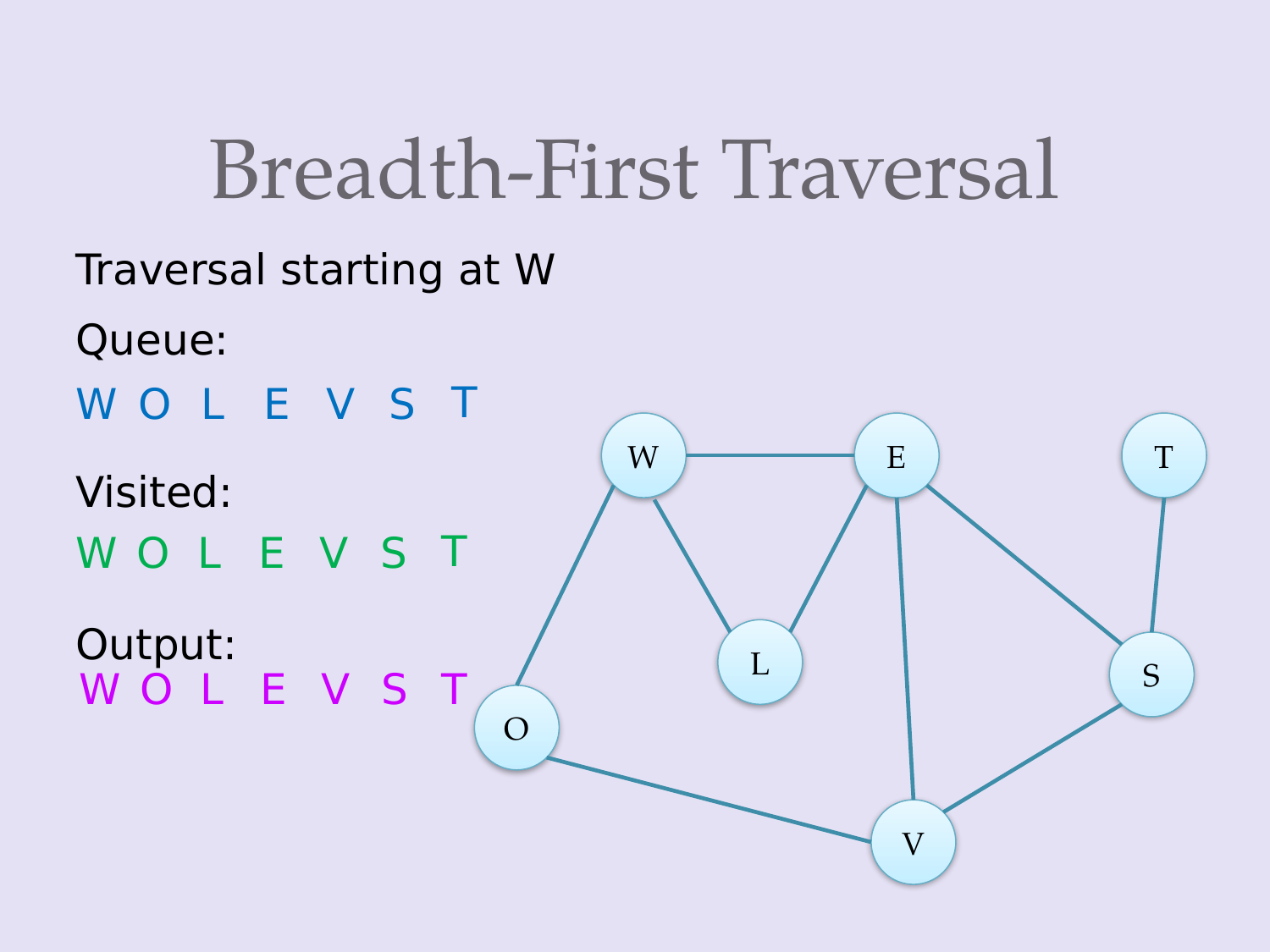

# Breadth-First Traversal
Traversal starting at W
Queue:

Visited:

Output:

T
W
O
L
E
V
S
W
E
T
L
S
O
V
T
O
L
E
V
S
W
W
O
L
E
V
S
T